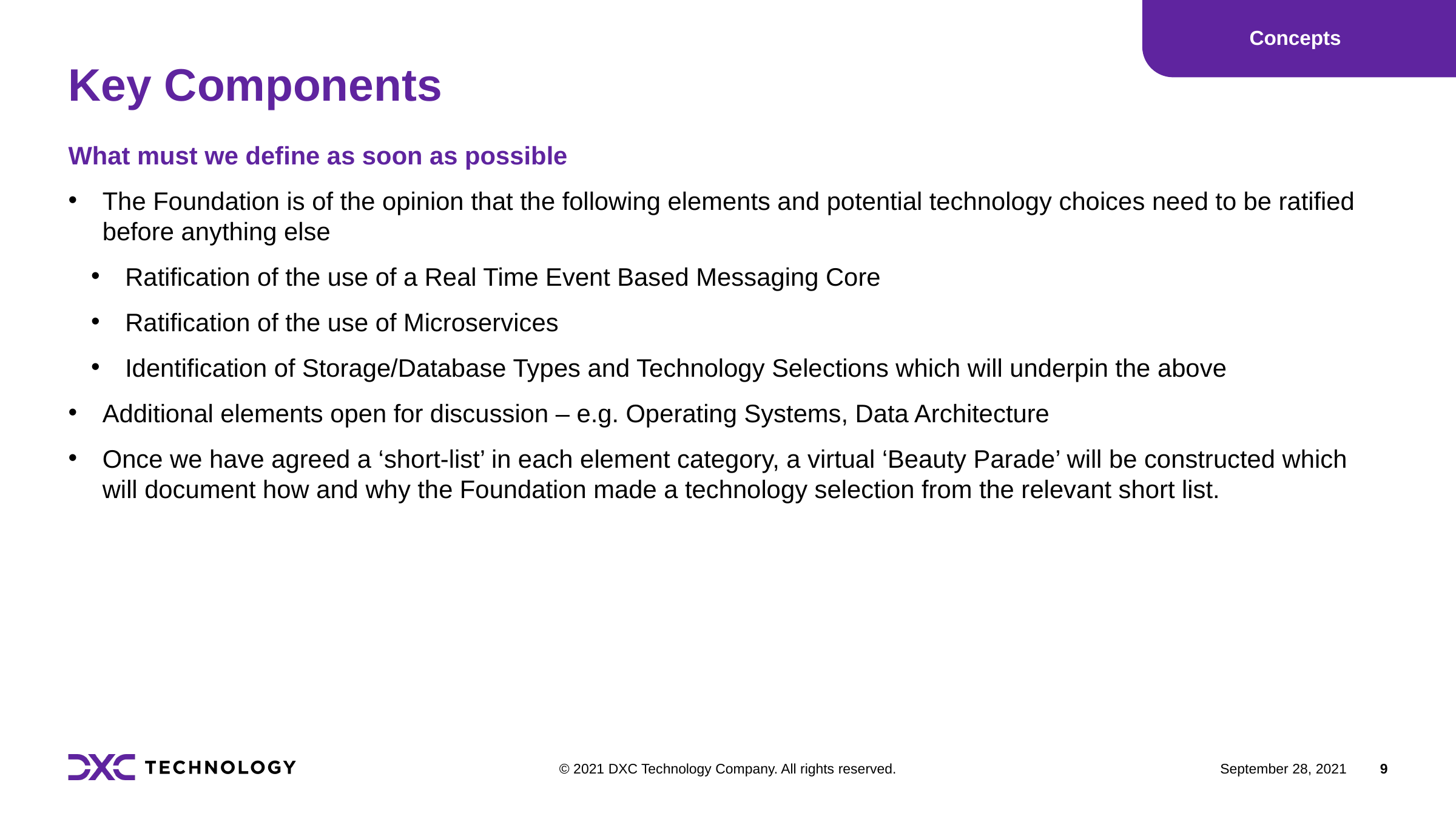

Concepts
# Key Components
What must we define as soon as possible
The Foundation is of the opinion that the following elements and potential technology choices need to be ratified before anything else
Ratification of the use of a Real Time Event Based Messaging Core
Ratification of the use of Microservices
Identification of Storage/Database Types and Technology Selections which will underpin the above
Additional elements open for discussion – e.g. Operating Systems, Data Architecture
Once we have agreed a ‘short-list’ in each element category, a virtual ‘Beauty Parade’ will be constructed which will document how and why the Foundation made a technology selection from the relevant short list.